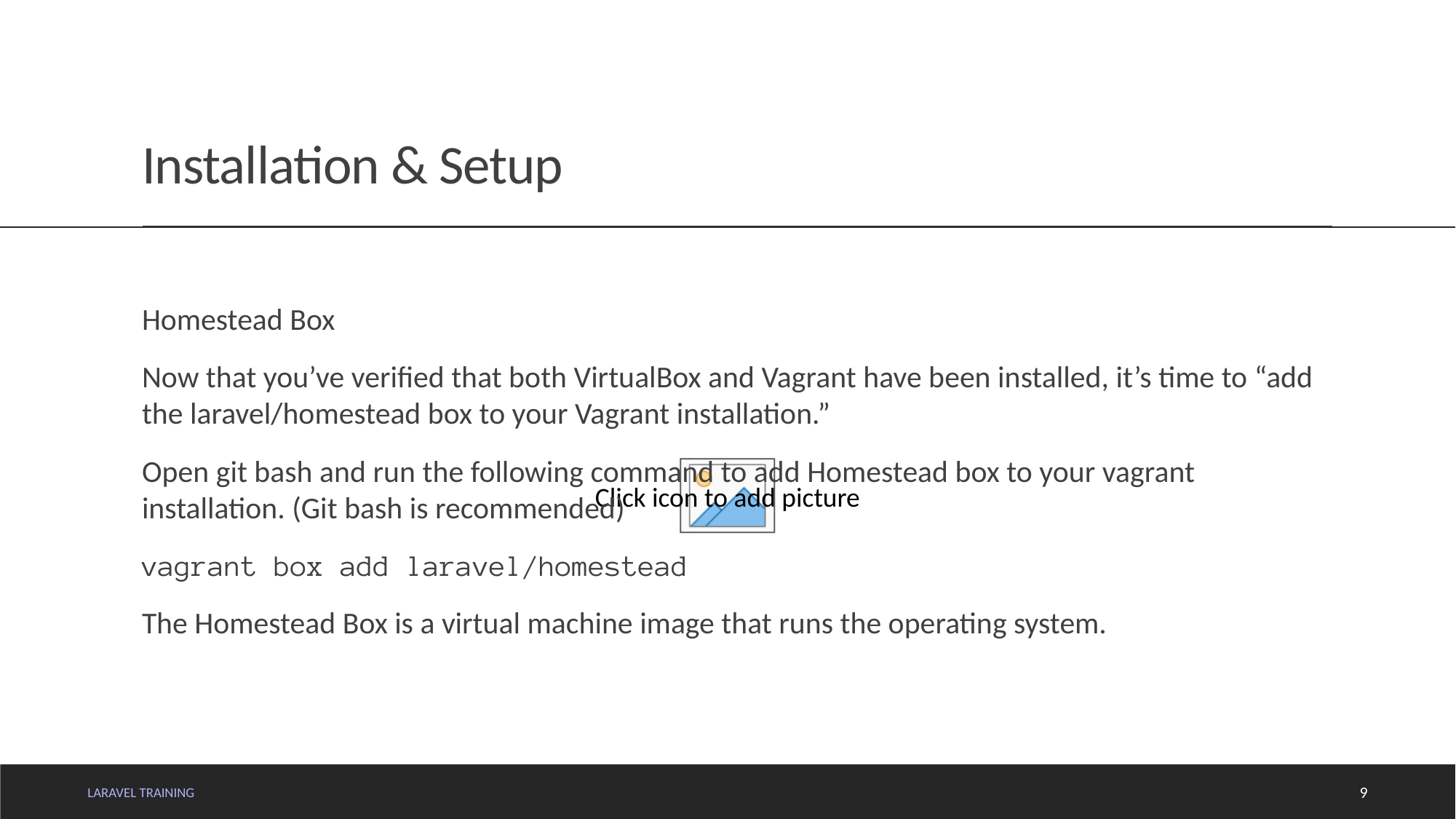

# Installation & Setup

Homestead Box
Now that you’ve verified that both VirtualBox and Vagrant have been installed, it’s time to “add the laravel/homestead box to your Vagrant installation.”
Open git bash and run the following command to add Homestead box to your vagrant installation. (Git bash is recommended)
vagrant box add laravel/homestead
The Homestead Box is a virtual machine image that runs the operating system.

LARAVEL TRAINING
9